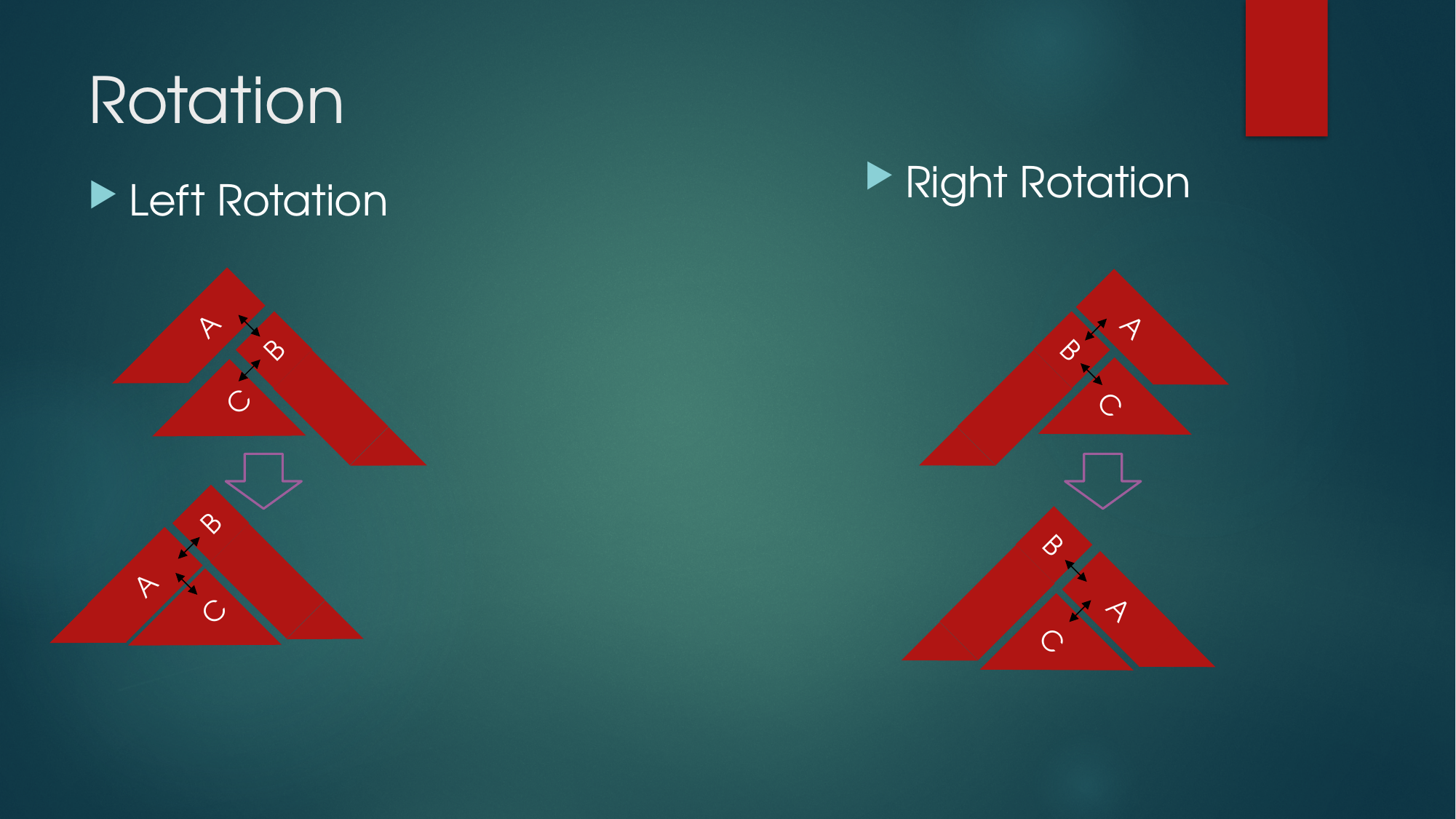

# Rotation
Right Rotation
Left Rotation
A

A

B

B

C
C

B

B

A

A

C
C